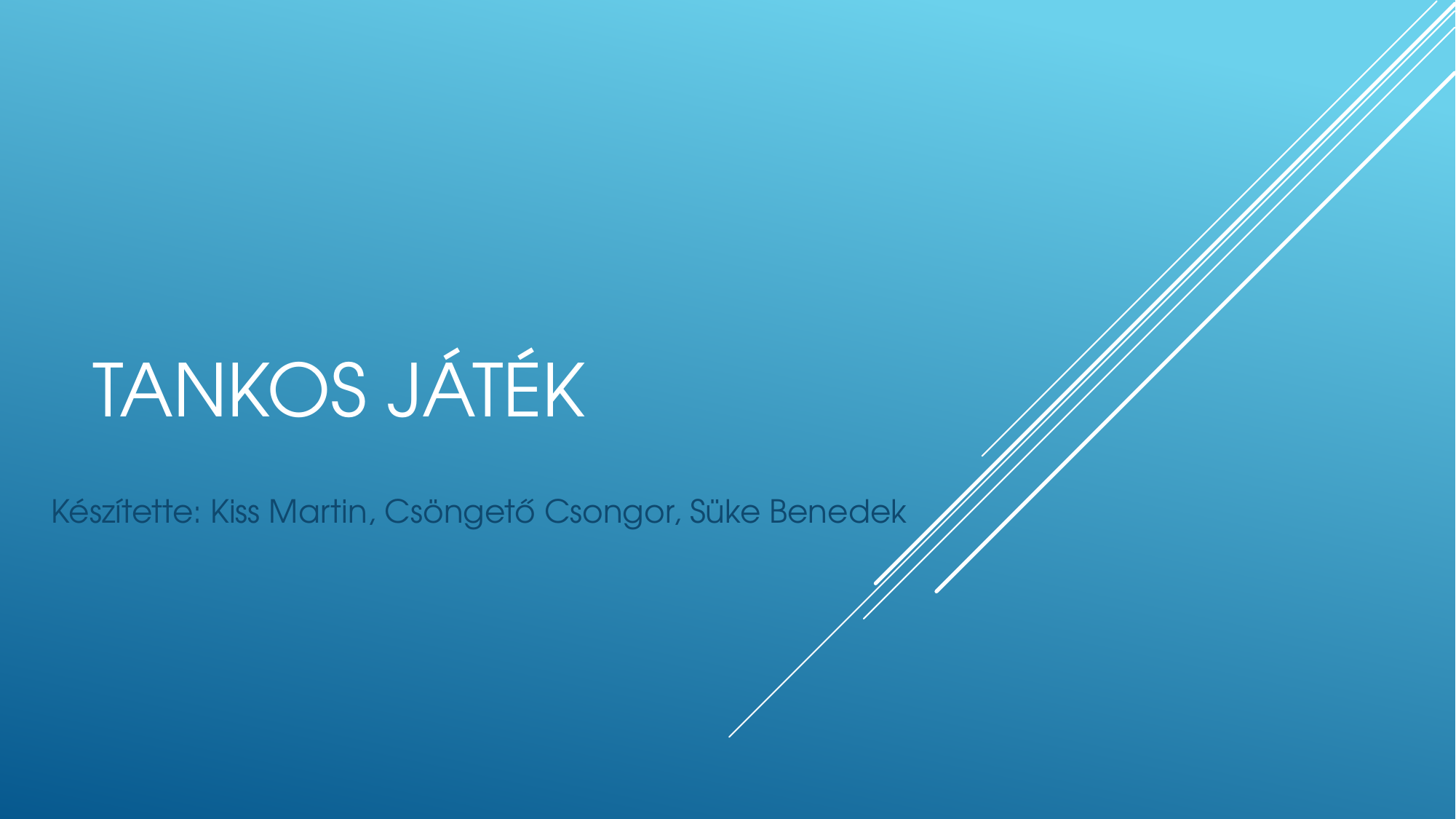

# Tankos játék
Készítette: Kiss Martin, Csöngető Csongor, Süke Benedek